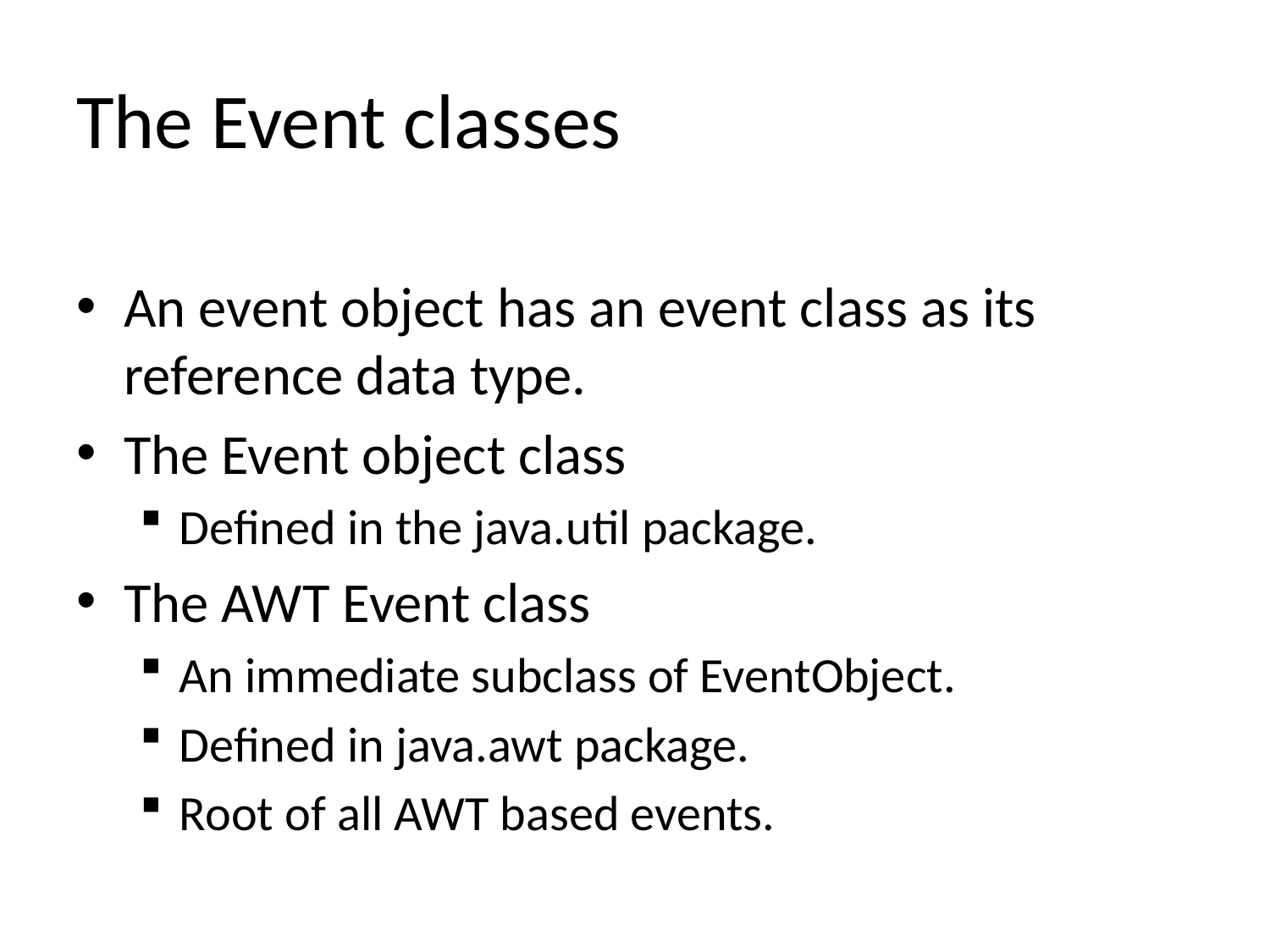

# The Event classes
An event object has an event class as its reference data type.
The Event object class
Defined in the java.util package.
The AWT Event class
An immediate subclass of EventObject.
Defined in java.awt package.
Root of all AWT based events.